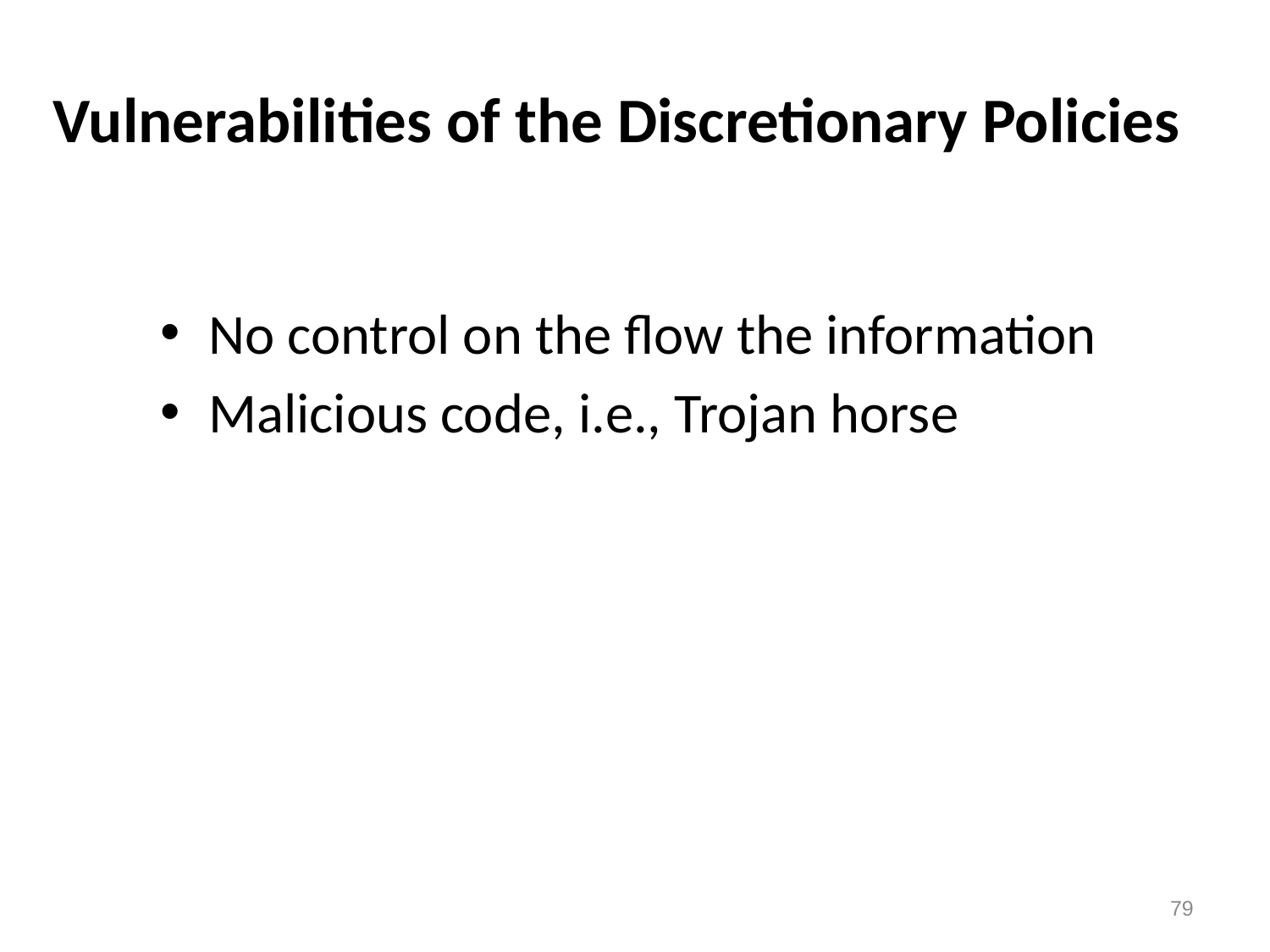

# Vulnerabilities of the Discretionary Policies
No control on the flow the information
Malicious code, i.e., Trojan horse
79